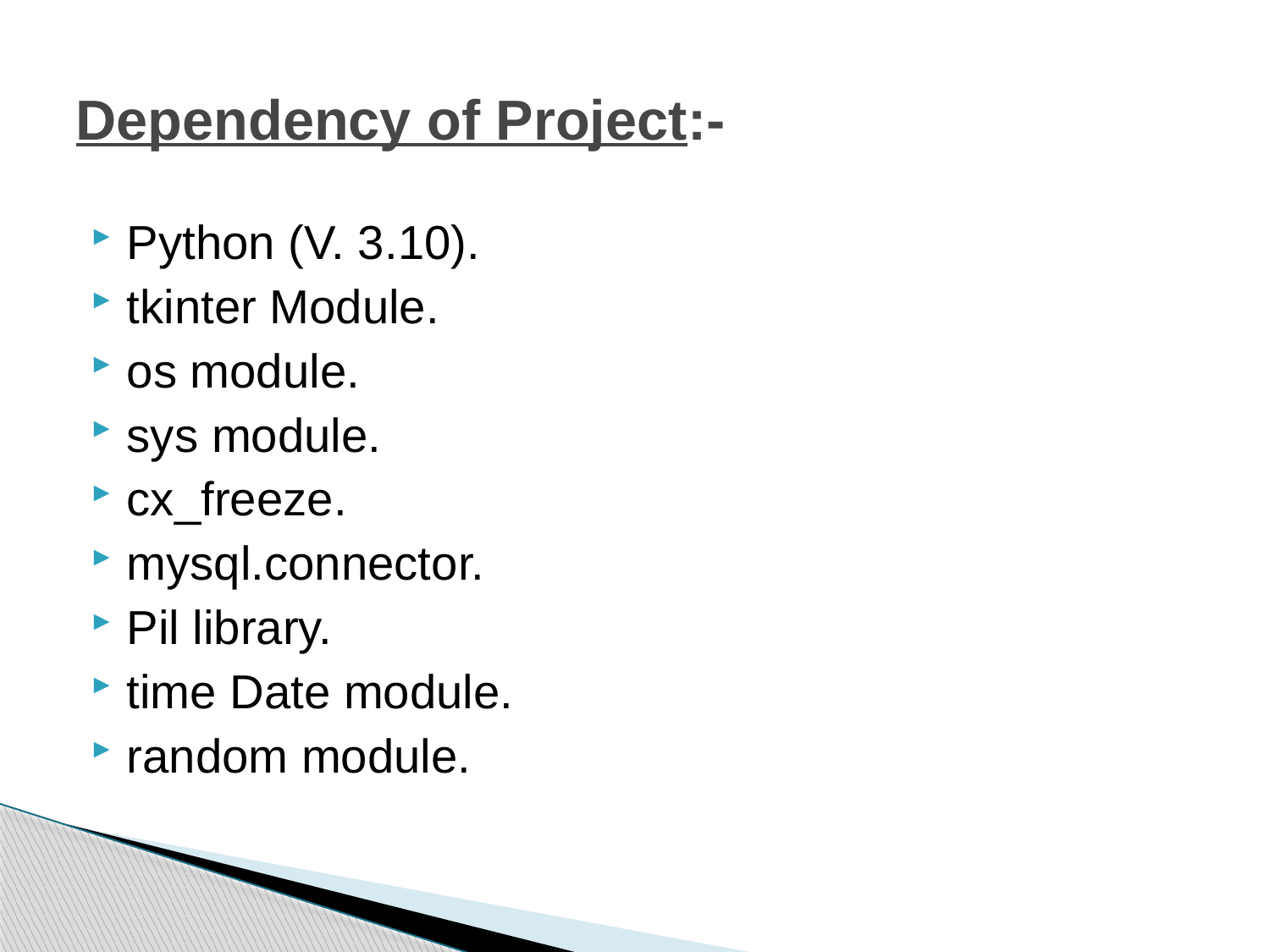

# Dependency of Project:-
Python (V. 3.10).
tkinter Module.
os module.
sys module.
cx_freeze.
mysql.connector.
Pil library.
time Date module.
random module.